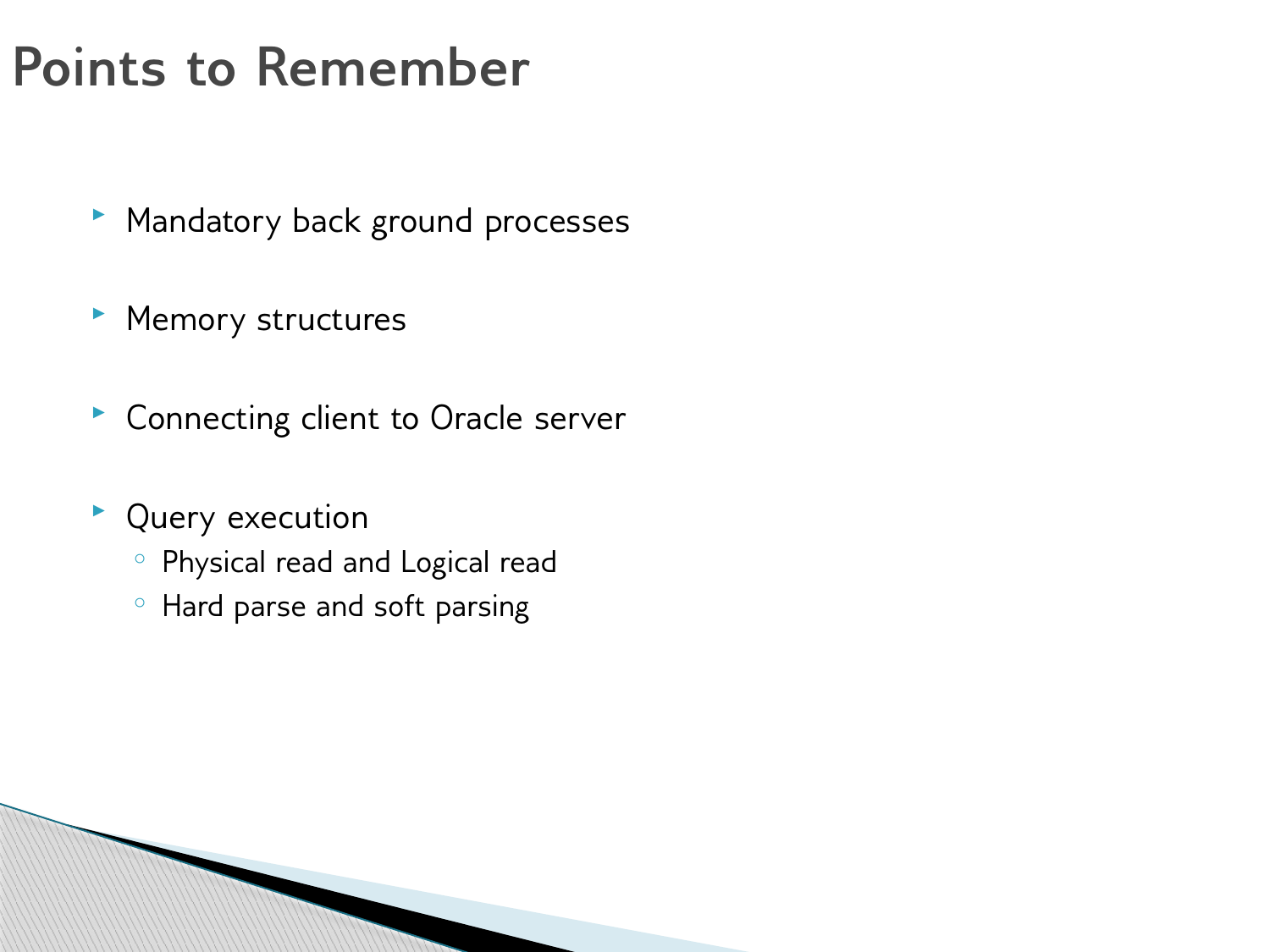

# Points to Remember
Mandatory back ground processes

Memory structures

Connecting client to Oracle server

Query execution
Physical read and Logical read
Hard parse and soft parsing